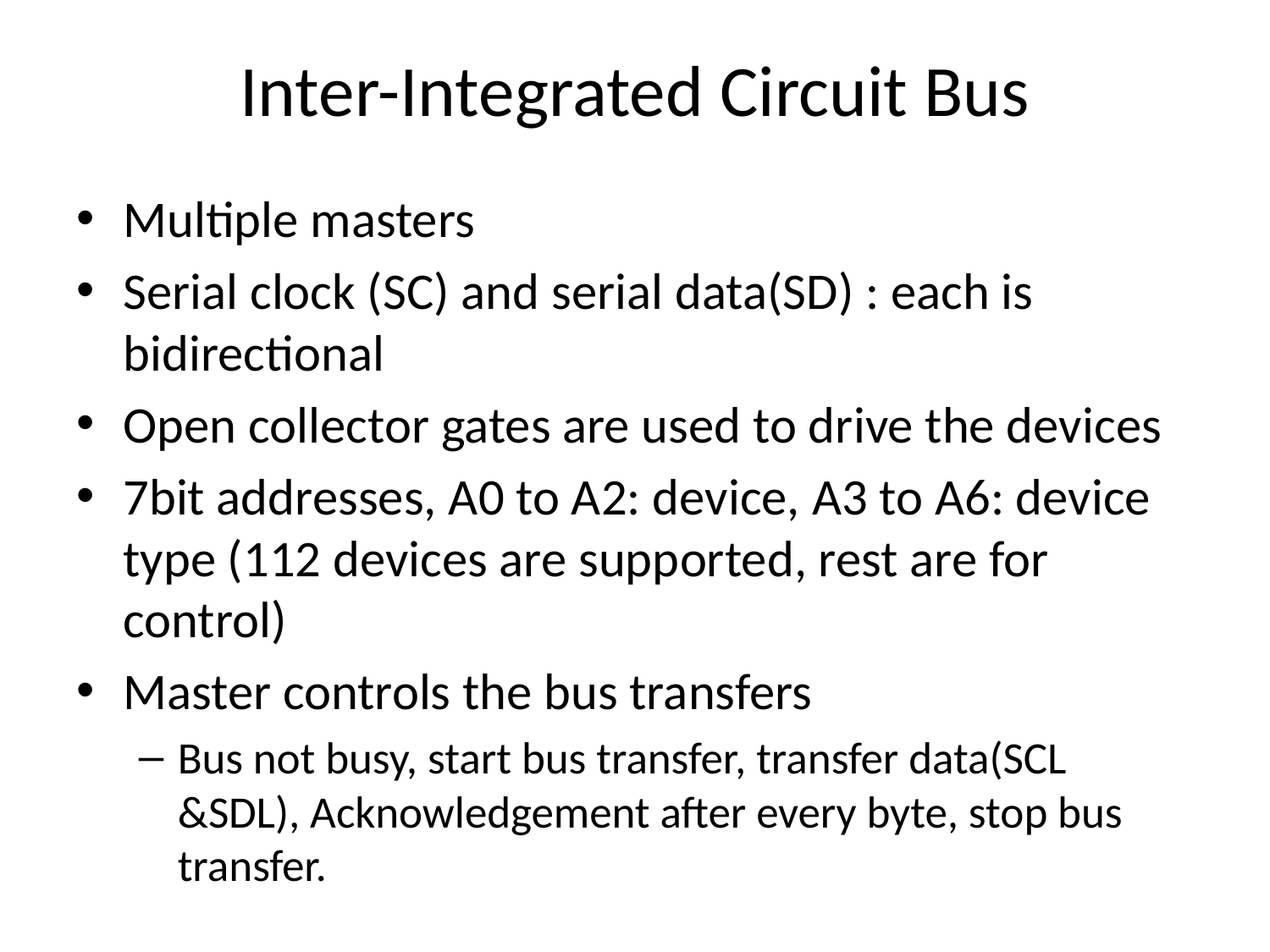

# Inter-Integrated Circuit Bus
Multiple masters
Serial clock (SC) and serial data(SD) : each is bidirectional
Open collector gates are used to drive the devices
7bit addresses, A0 to A2: device, A3 to A6: device type (112 devices are supported, rest are for control)
Master controls the bus transfers
Bus not busy, start bus transfer, transfer data(SCL &SDL), Acknowledgement after every byte, stop bus transfer.